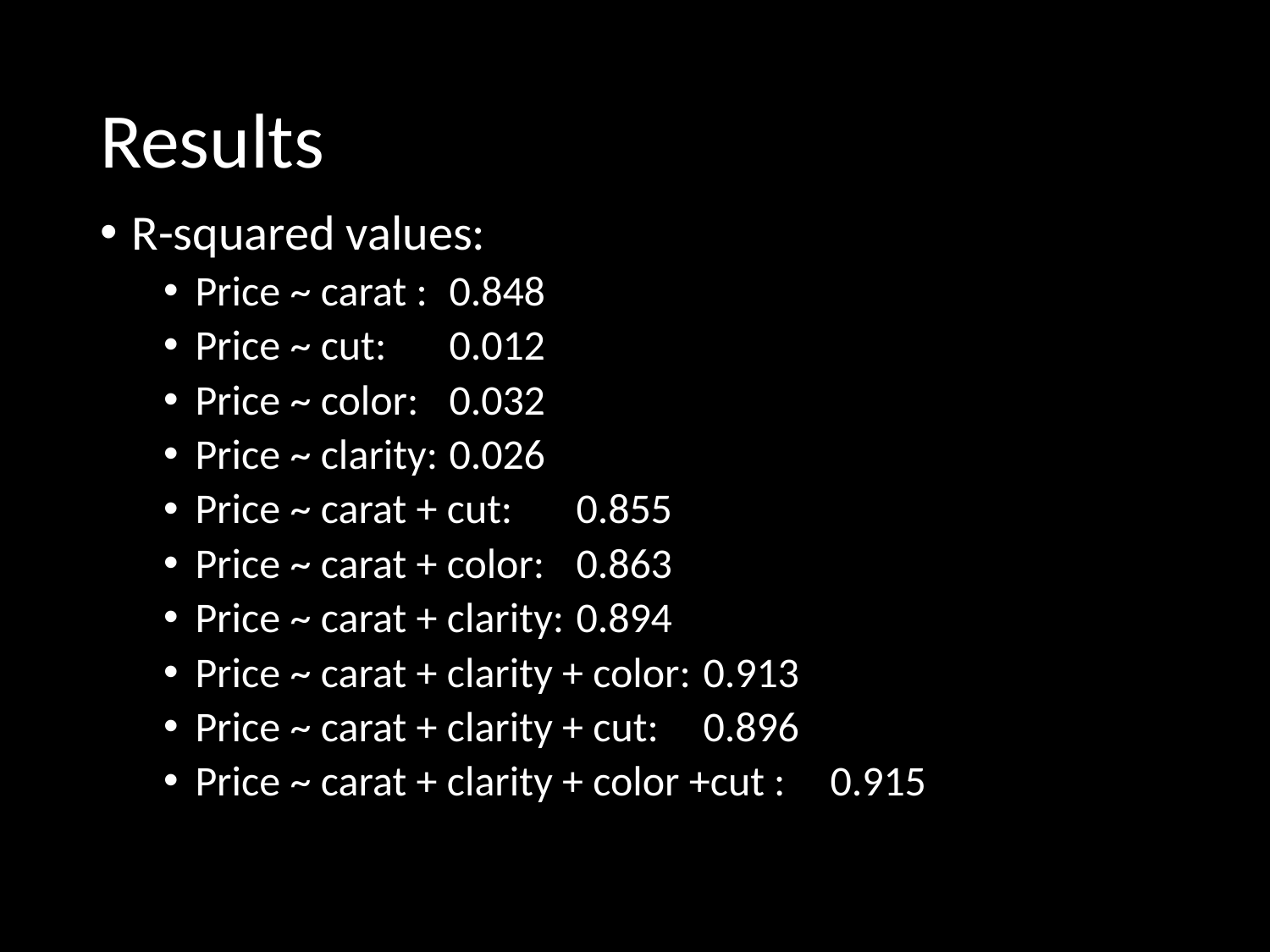

# Results
R-squared values:
Price ~ carat :  	0.848
Price ~ cut:	0.012
Price ~ color:	0.032
Price ~ clarity:	0.026
Price ~ carat + cut: 	0.855
Price ~ carat + color:	0.863
Price ~ carat + clarity:	0.894
Price ~ carat + clarity + color:	0.913
Price ~ carat + clarity + cut:	0.896
Price ~ carat + clarity + color +cut :	0.915